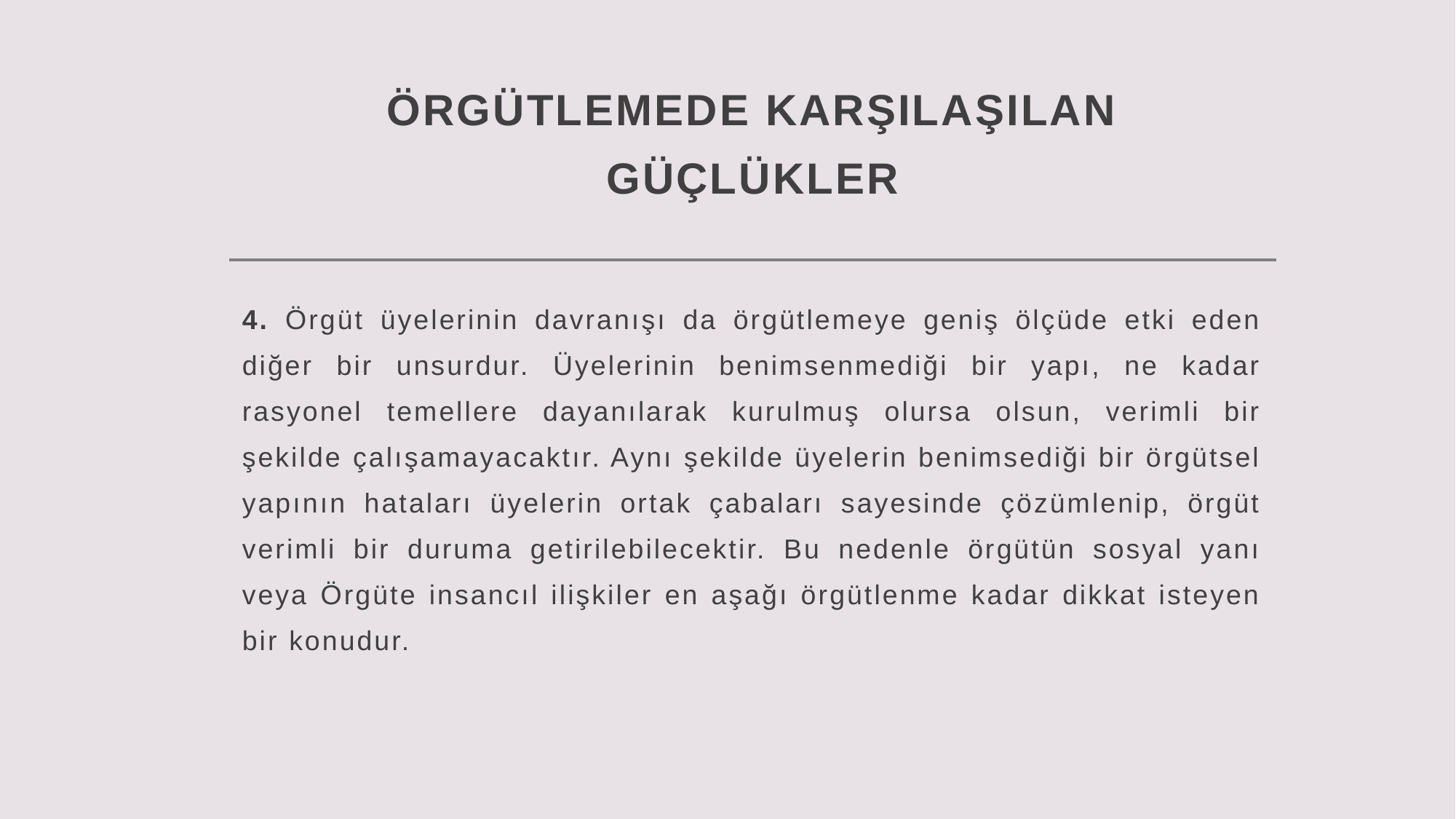

# ÖRGÜTLEMEDE KARŞILAŞILAN GÜÇLÜKLER
4. Örgüt üyelerinin davranışı da örgütlemeye geniş ölçüde etki eden diğer bir unsurdur. Üyelerinin benimsenmediği bir yapı, ne kadar rasyonel temellere dayanılarak kurulmuş olursa olsun, verimli bir şekilde çalışamayacaktır. Aynı şekilde üyelerin benimsediği bir örgütsel yapının hataları üyelerin ortak çabaları sayesinde çözümlenip, örgüt verimli bir duruma getirilebilecektir. Bu nedenle örgütün sosyal yanı veya Örgüte insancıl ilişkiler en aşağı örgütlenme kadar dikkat isteyen bir konudur.